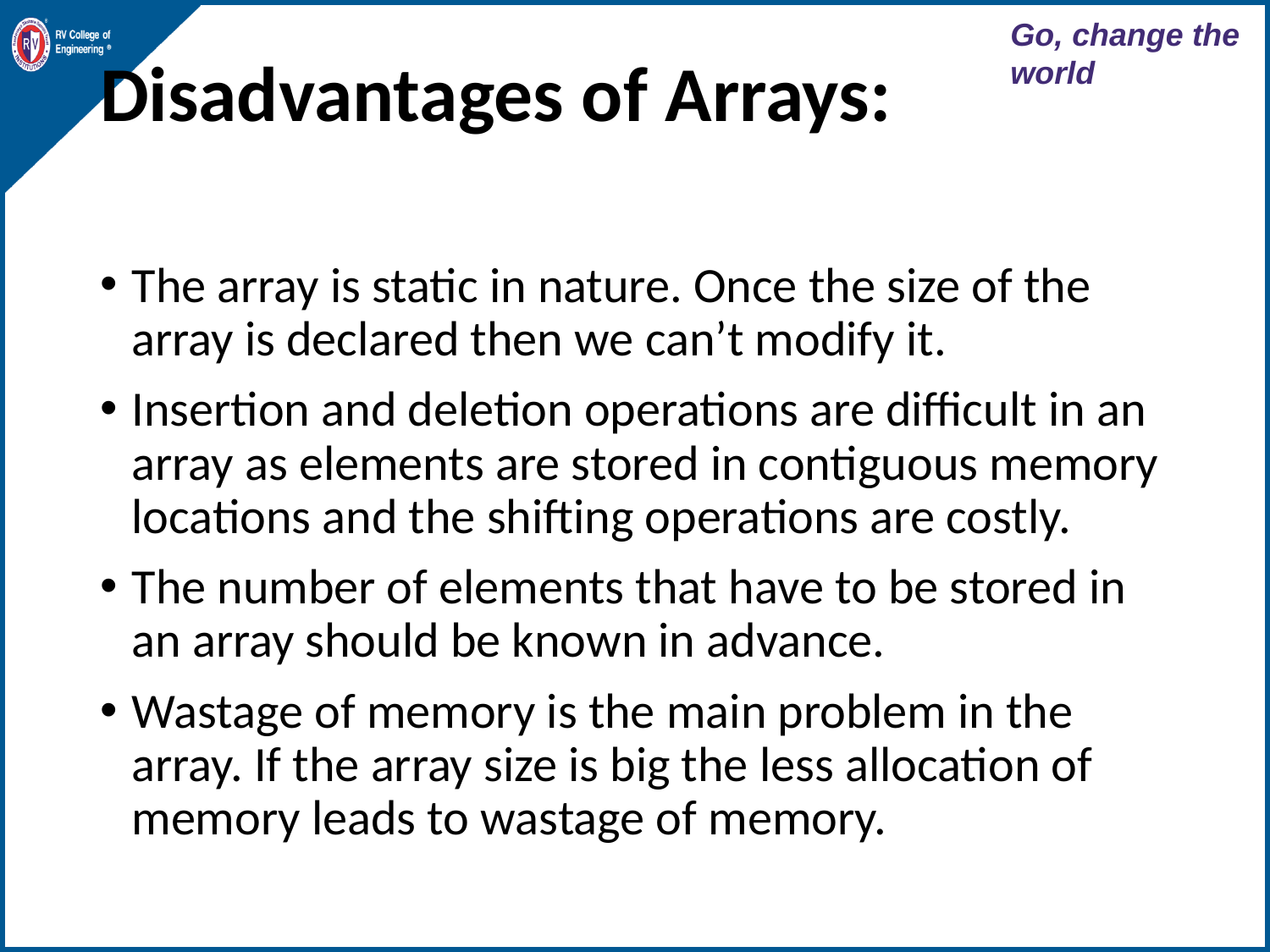

# Disadvantages of Arrays:
The array is static in nature. Once the size of the array is declared then we can’t modify it.
Insertion and deletion operations are difficult in an array as elements are stored in contiguous memory locations and the shifting operations are costly.
The number of elements that have to be stored in an array should be known in advance.
Wastage of memory is the main problem in the array. If the array size is big the less allocation of memory leads to wastage of memory.